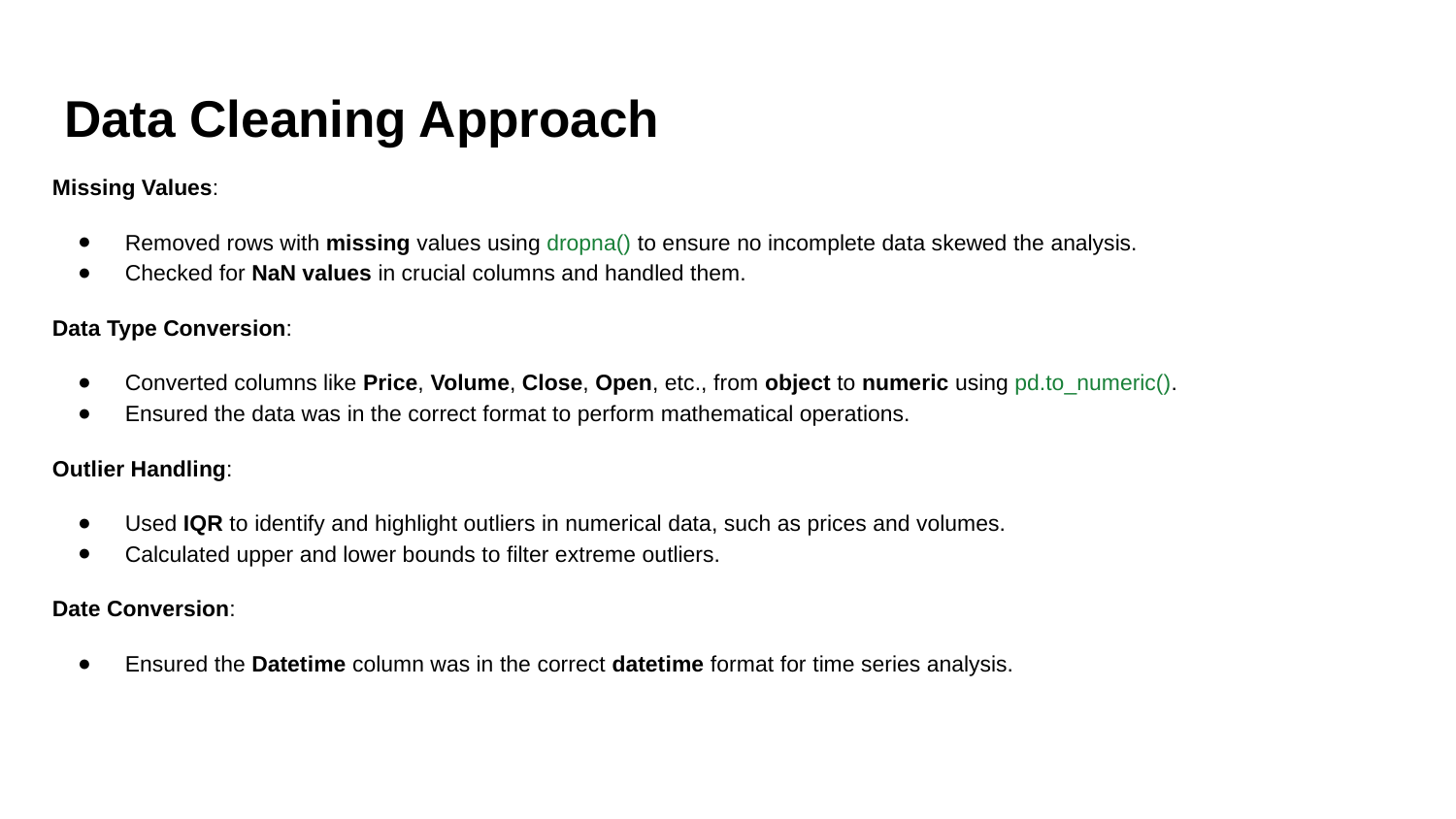

# Data Cleaning Approach
Missing Values:
Removed rows with missing values using dropna() to ensure no incomplete data skewed the analysis.
Checked for NaN values in crucial columns and handled them.
Data Type Conversion:
Converted columns like Price, Volume, Close, Open, etc., from object to numeric using pd.to_numeric().
Ensured the data was in the correct format to perform mathematical operations.
Outlier Handling:
Used IQR to identify and highlight outliers in numerical data, such as prices and volumes.
Calculated upper and lower bounds to filter extreme outliers.
Date Conversion:
Ensured the Datetime column was in the correct datetime format for time series analysis.